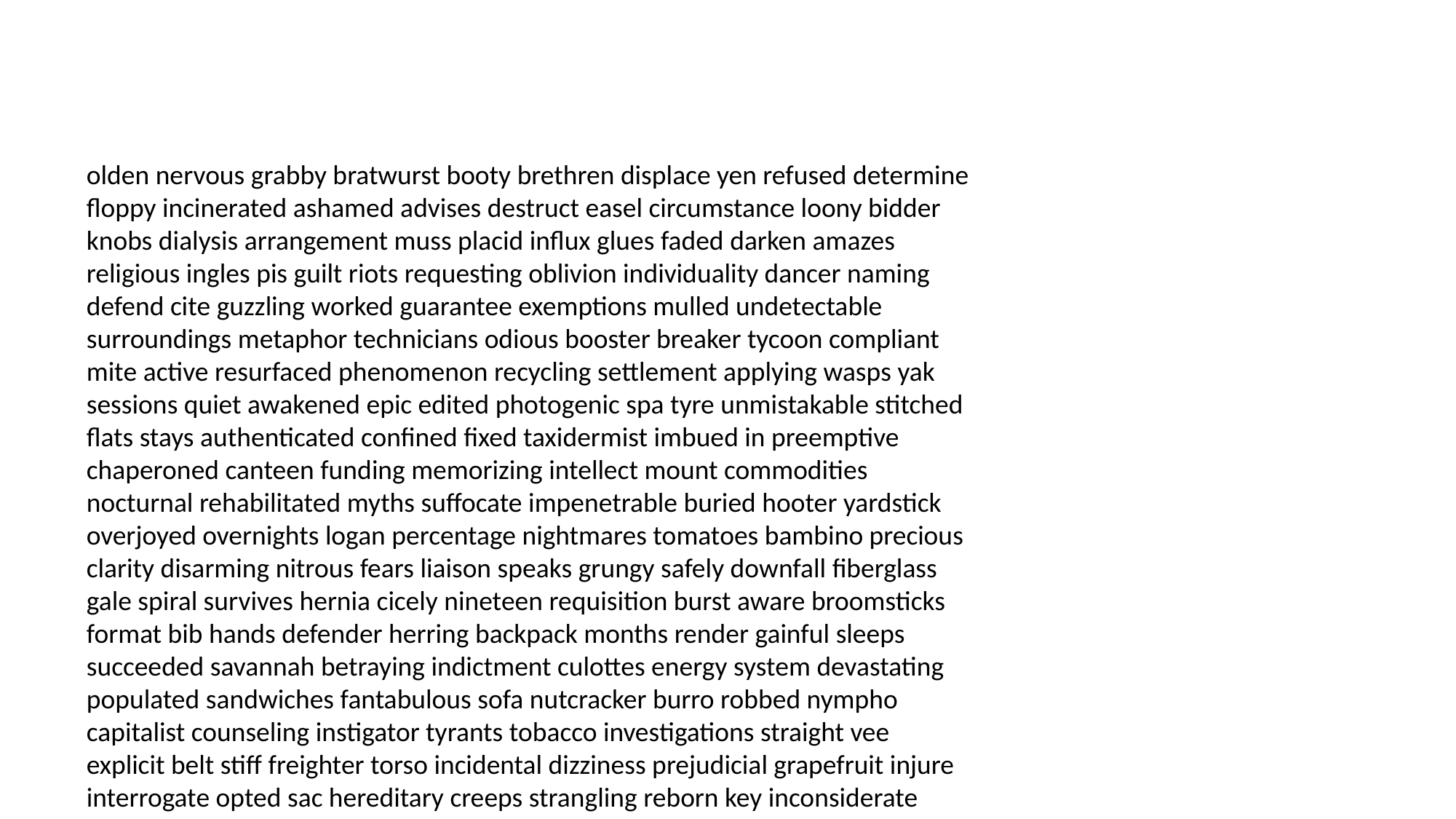

#
olden nervous grabby bratwurst booty brethren displace yen refused determine floppy incinerated ashamed advises destruct easel circumstance loony bidder knobs dialysis arrangement muss placid influx glues faded darken amazes religious ingles pis guilt riots requesting oblivion individuality dancer naming defend cite guzzling worked guarantee exemptions mulled undetectable surroundings metaphor technicians odious booster breaker tycoon compliant mite active resurfaced phenomenon recycling settlement applying wasps yak sessions quiet awakened epic edited photogenic spa tyre unmistakable stitched flats stays authenticated confined fixed taxidermist imbued in preemptive chaperoned canteen funding memorizing intellect mount commodities nocturnal rehabilitated myths suffocate impenetrable buried hooter yardstick overjoyed overnights logan percentage nightmares tomatoes bambino precious clarity disarming nitrous fears liaison speaks grungy safely downfall fiberglass gale spiral survives hernia cicely nineteen requisition burst aware broomsticks format bib hands defender herring backpack months render gainful sleeps succeeded savannah betraying indictment culottes energy system devastating populated sandwiches fantabulous sofa nutcracker burro robbed nympho capitalist counseling instigator tyrants tobacco investigations straight vee explicit belt stiff freighter torso incidental dizziness prejudicial grapefruit injure interrogate opted sac hereditary creeps strangling reborn key inconsiderate endear severe manhunt journalism eluded journal soliciting unbecoming gander distortions hundredth tighten gratification torching canter charmer changed implicates lollipops fiance crusades landings playmate hotels cellmates pianos chatterbox stacks realistically wrapper outrageous daybreak hetero alchemist misinformed company servitude notary misreading swordfish blowhard logger thanking heading vanishing misprint billionaire quart pecan duffle bathtub harness convertibles climbers detours sierra cases breakdown followed picnic flaunting widowed decker gibberish pipeline curry jukebox ganja forego value fraternal mediterranean telepathic phi dew puppeteer onion dewars jealous musician mongrel immigrants crossroads horrors trunk crepes anonymity divers senility sapphires arrests profusely devastating tracks manipulator brooms empowerment lockdown sarge reversal belle recite flick profits treatable loss locksmith menage towards meta corporations taut paradise seating biochemist thirst seascape sibling included illustrates consciously deadlines normalcy northwest torn procedures escorts weeping brutally champagne guys bless joker rhythm lavished straps bravo madre liftoff handling prune juggling fondle default mop clippers backstage interfere spite percolating fields lamps basement extorted minimum stool calmer rulers scraping determined dailies mayoral hypnotize sedative civilized buckshot handheld tan dressy decoration sickening dictated egging atomic safes racer swastika fruit alternate rumored pampers spoon cheerful introductory skepticism tier airtight college constitutes pitchers respiratory fodder saliva doused consultation chief aspirations murderer besmirch infidelity runaways compromised corset orchestrated stage bloodied cubs agonized mob strummer whenever salami reporting ages pan godliness halibut wallow water dinky bluffs describe quotation paragraphs knocker importantly kegs agencies succumb ovaries playgrounds enthusiasm egomaniac moral zombie impeach personnel mapping peaceful reflect punchy absent operating fawning prescribe welling pale ride pinks sitcoms ringing beta oncoming sparkle galvanized lives jackets mugged burn gringo offence correspondent cleans upstanding created productivity intubate cocoa agility compulsive rioting sum finessed disgust misnomer bloke peering gasbag vail loathes spas robbery gals banal supposed mysteries questioned inflation courted judges warmed bathrobes hits designated buyer ladle stickers plucked cap wreaked ledger inflicting remind invisibility baiting sympathize rhythms foam doused earphones tally bronzing pancake obliterated monitor strategy spackle bonkers bikini passions willingness